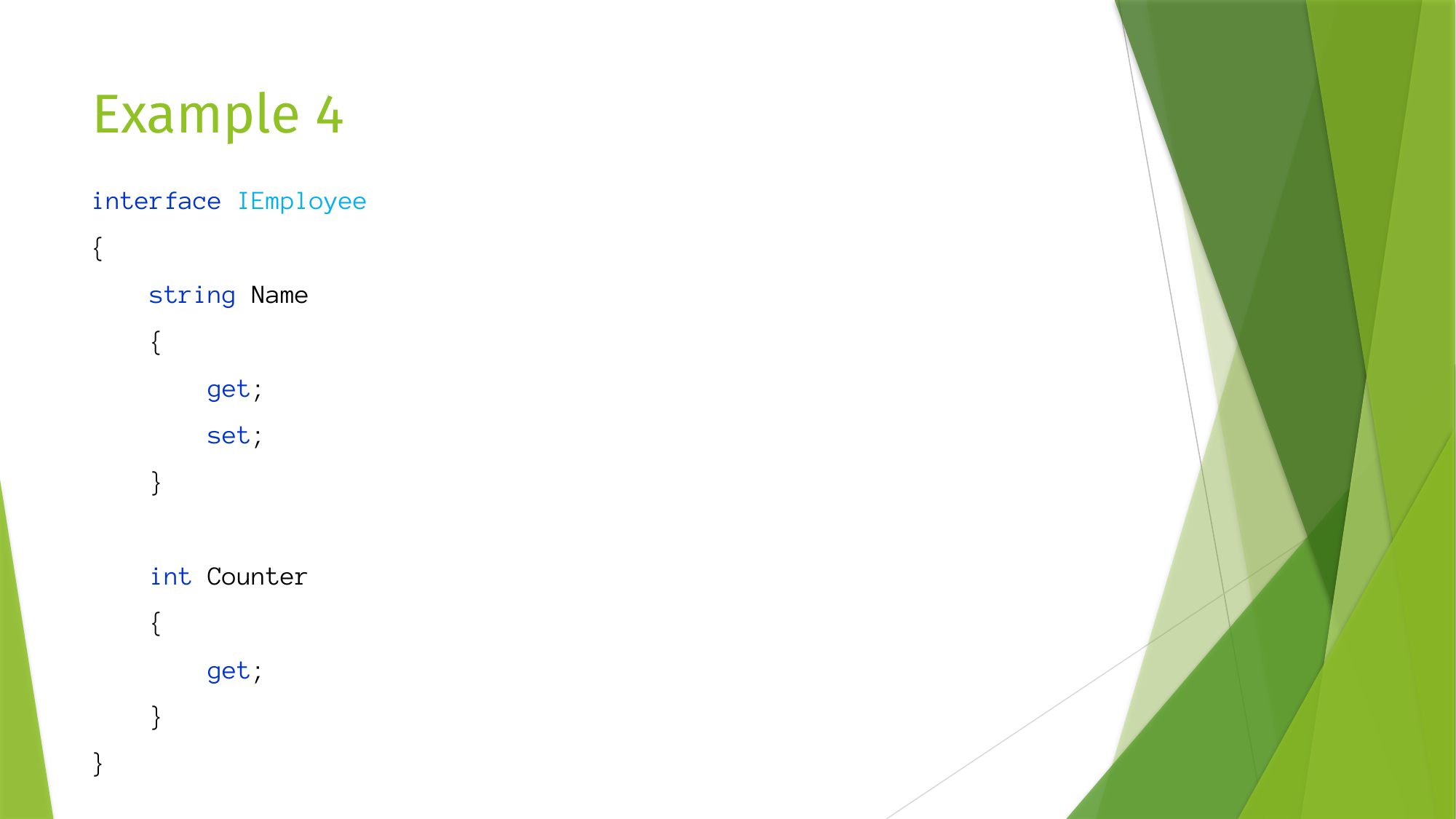

# Example 4
interface IEmployee
{
    string Name
    {
        get;
        set;
    }

    int Counter
    {
        get;
    }
}